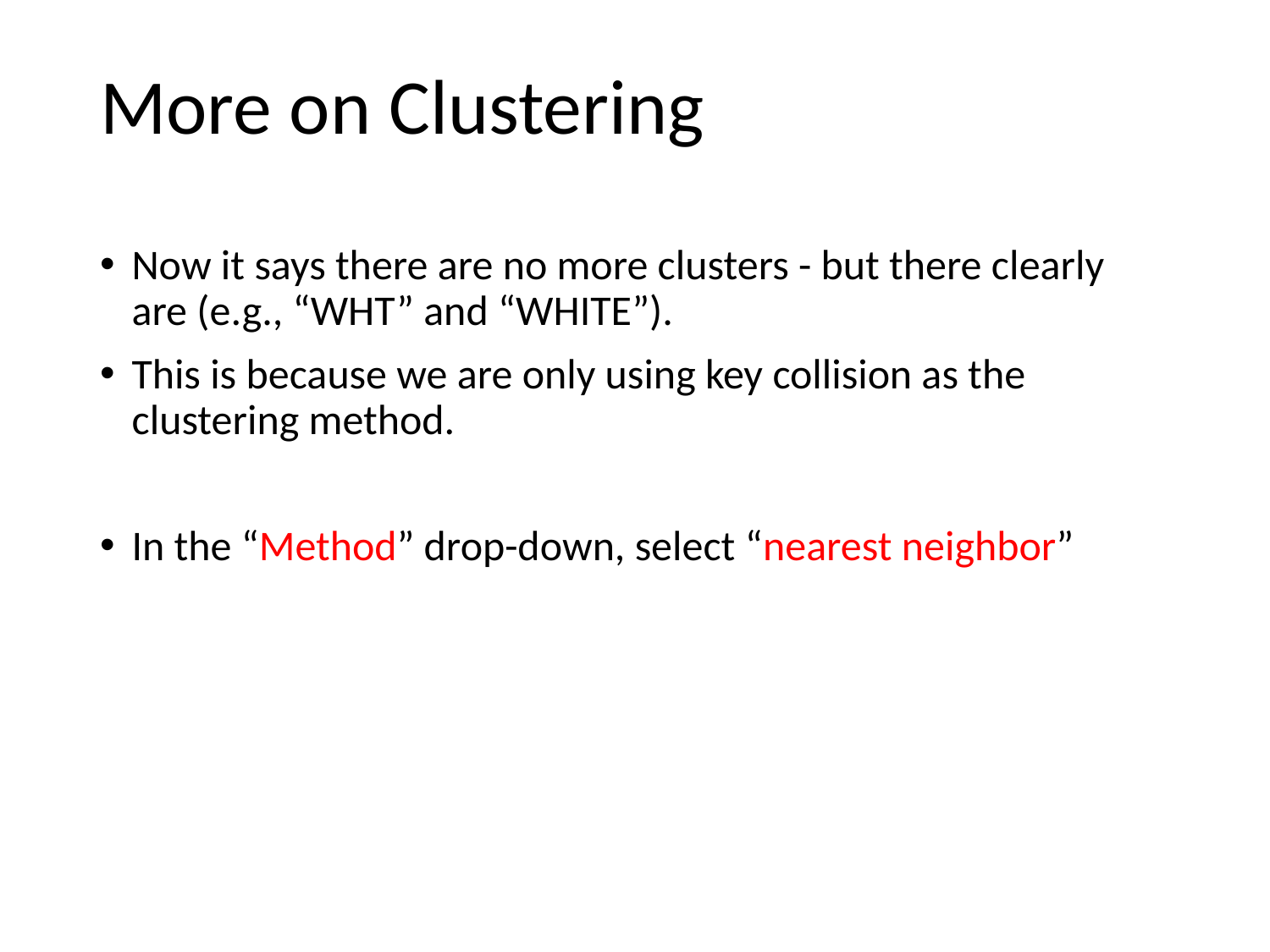

# More on Clustering

Now it says there are no more clusters - but there clearly are (e.g., “WHT” and “WHITE”).
This is because we are only using key collision as the clustering method.

In the “Method” drop-down, select “nearest neighbor”